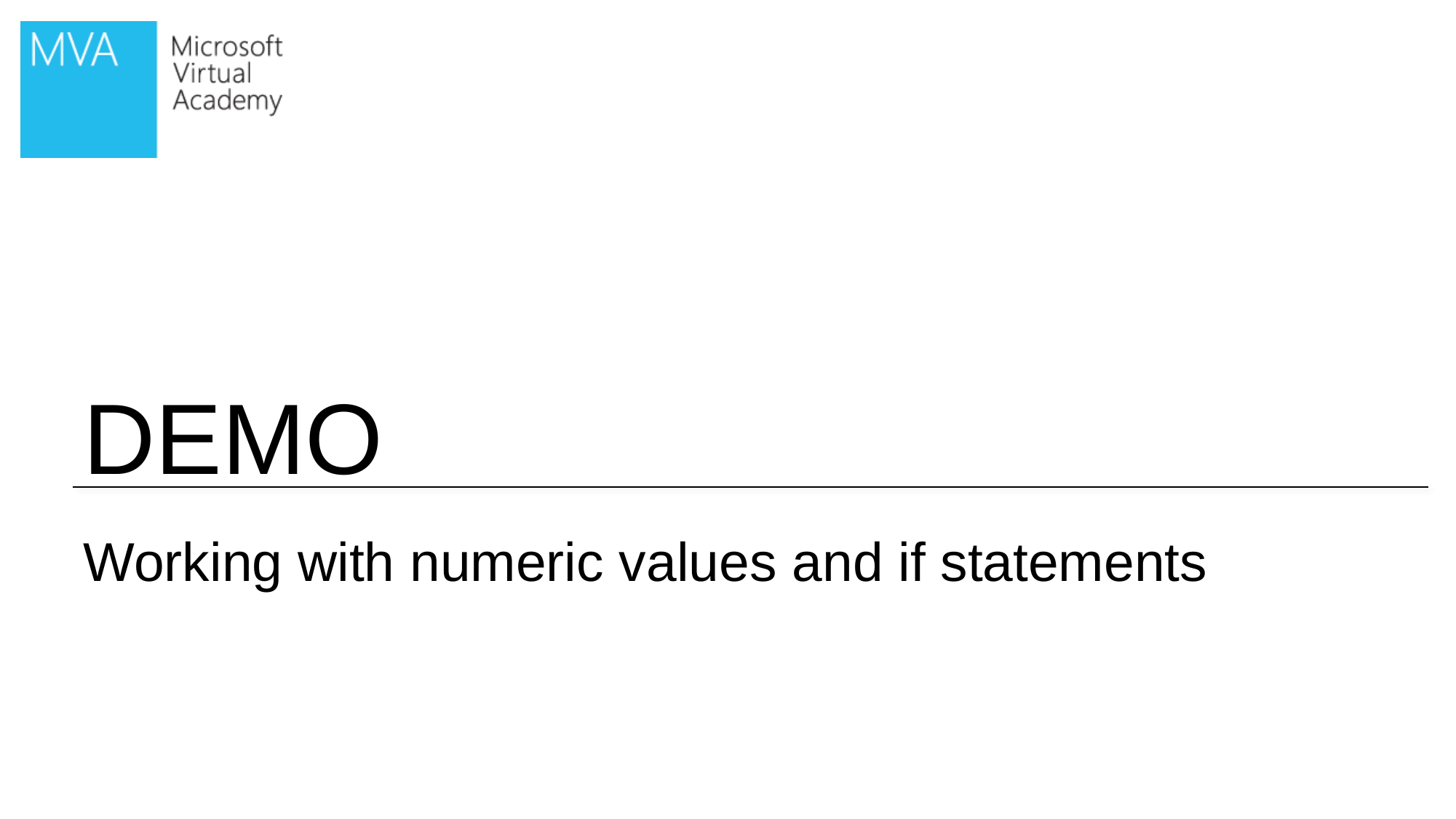

# Working with numeric values and if statements